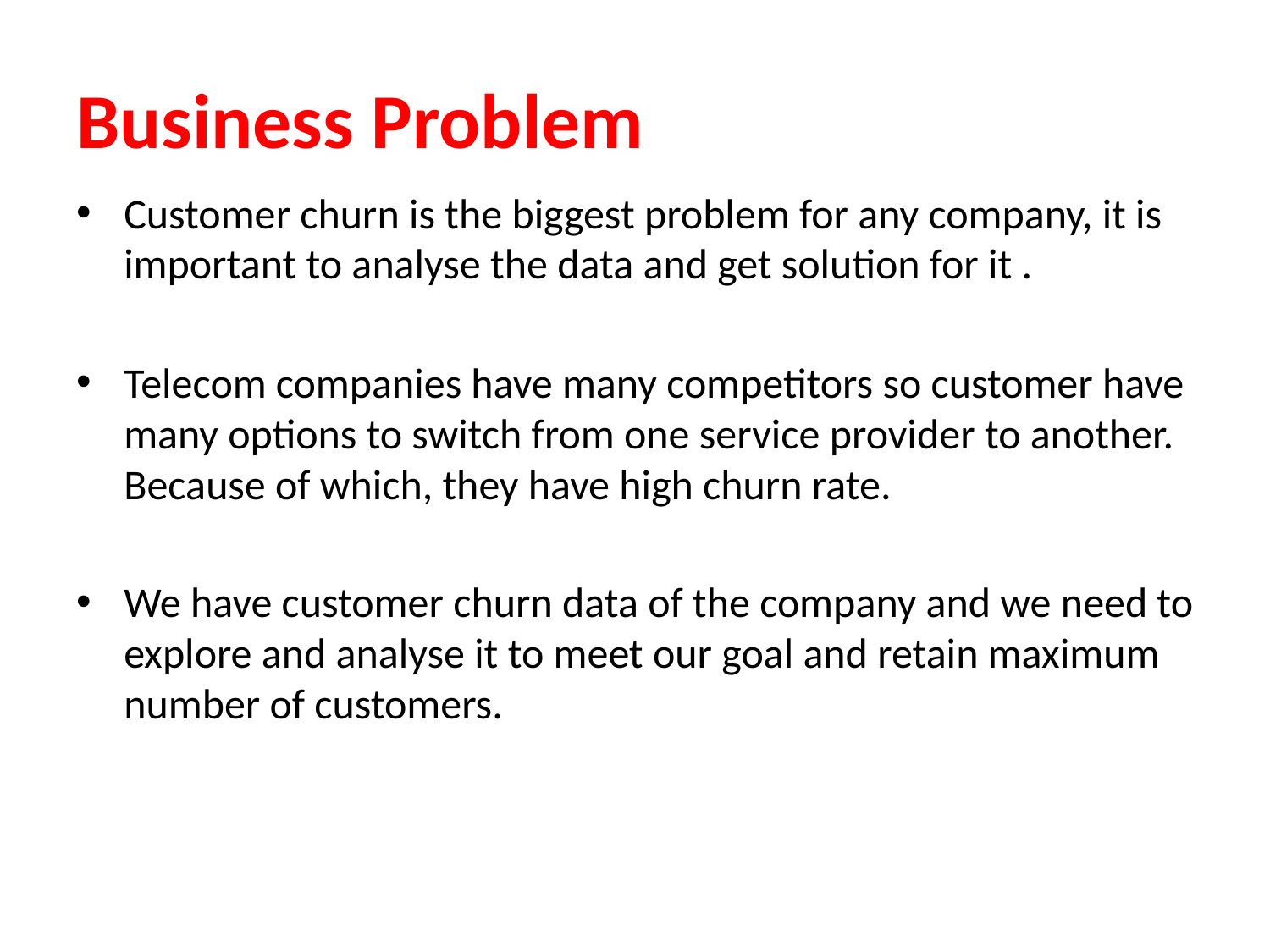

# Business Problem
Customer churn is the biggest problem for any company, it is important to analyse the data and get solution for it .

Telecom companies have many competitors so customer have many options to switch from one service provider to another. Because of which, they have high churn rate.

We have customer churn data of the company and we need to explore and analyse it to meet our goal and retain maximum number of customers.